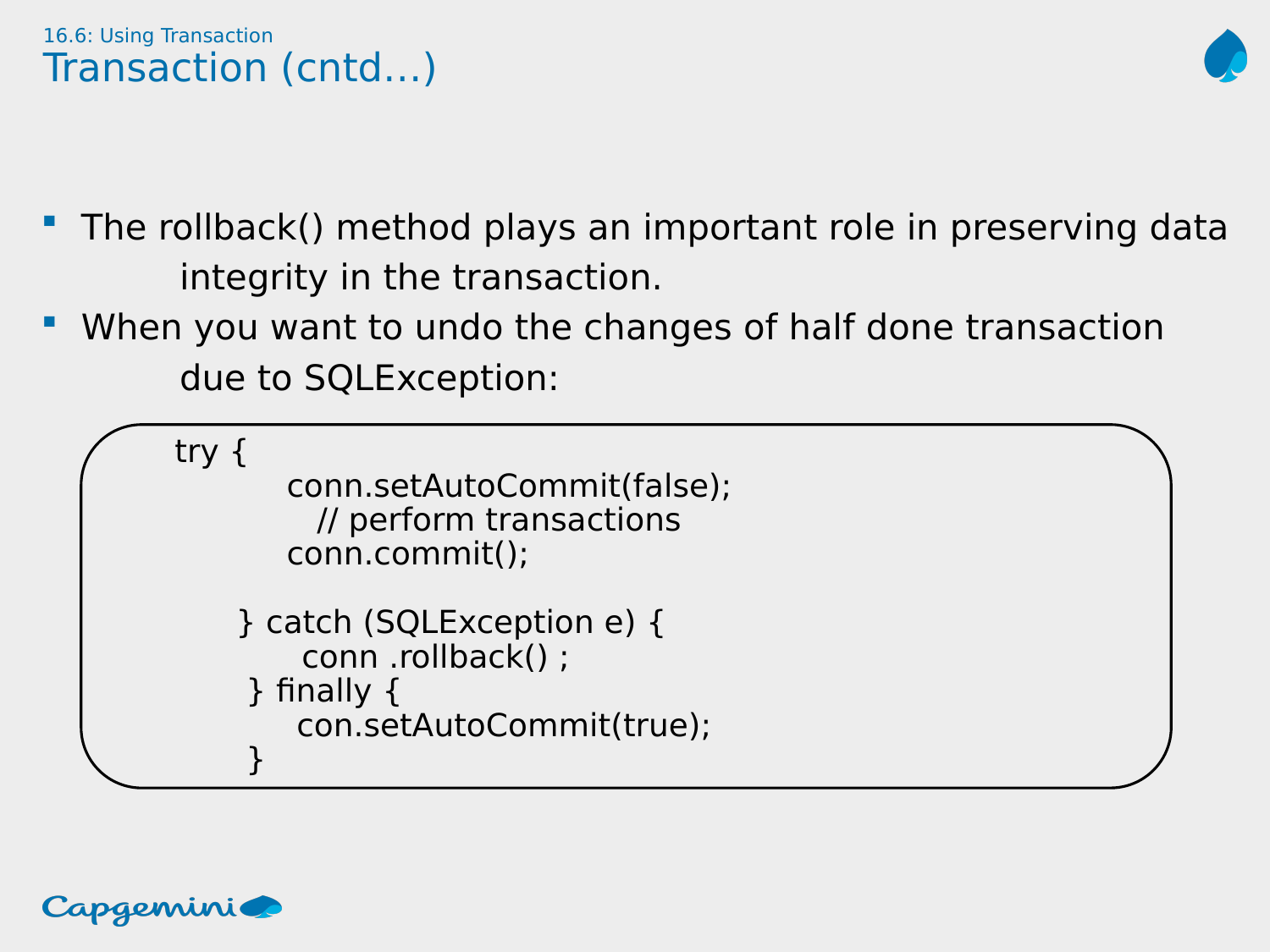

# 16.6: Using Transaction Transaction (cntd…)

The rollback() method plays an important role in preserving data
	 integrity in the transaction.
When you want to undo the changes of half done transaction
	 due to SQLException:
try {
           conn.setAutoCommit(false);
              // perform transactions
           conn.commit();

      } catch (SQLException e) {
    	conn .rollback() ;
       } finally {
            con.setAutoCommit(true);
       }